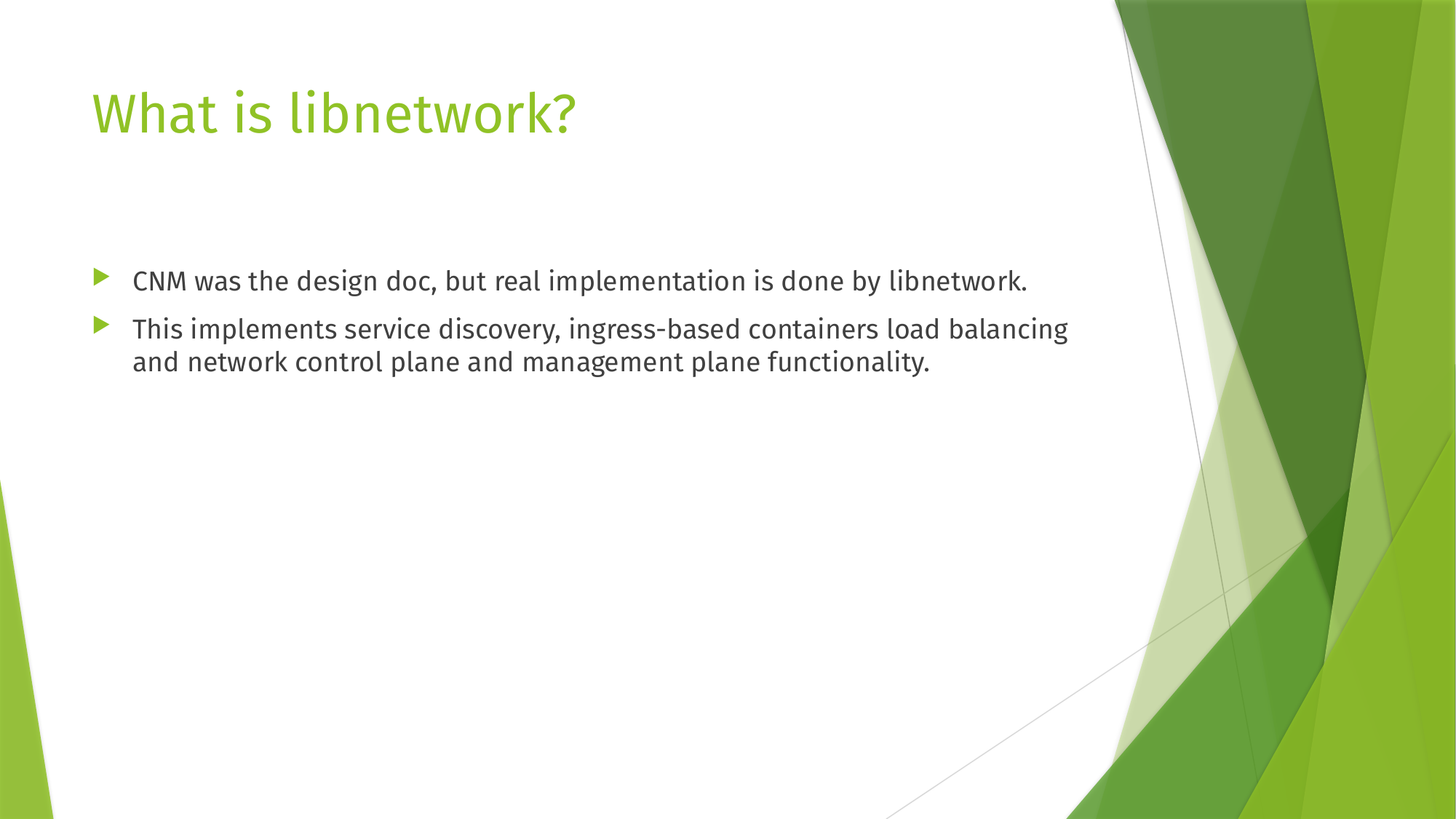

# What is libnetwork?
CNM was the design doc, but real implementation is done by libnetwork.
This implements service discovery, ingress-based containers load balancing and network control plane and management plane functionality.